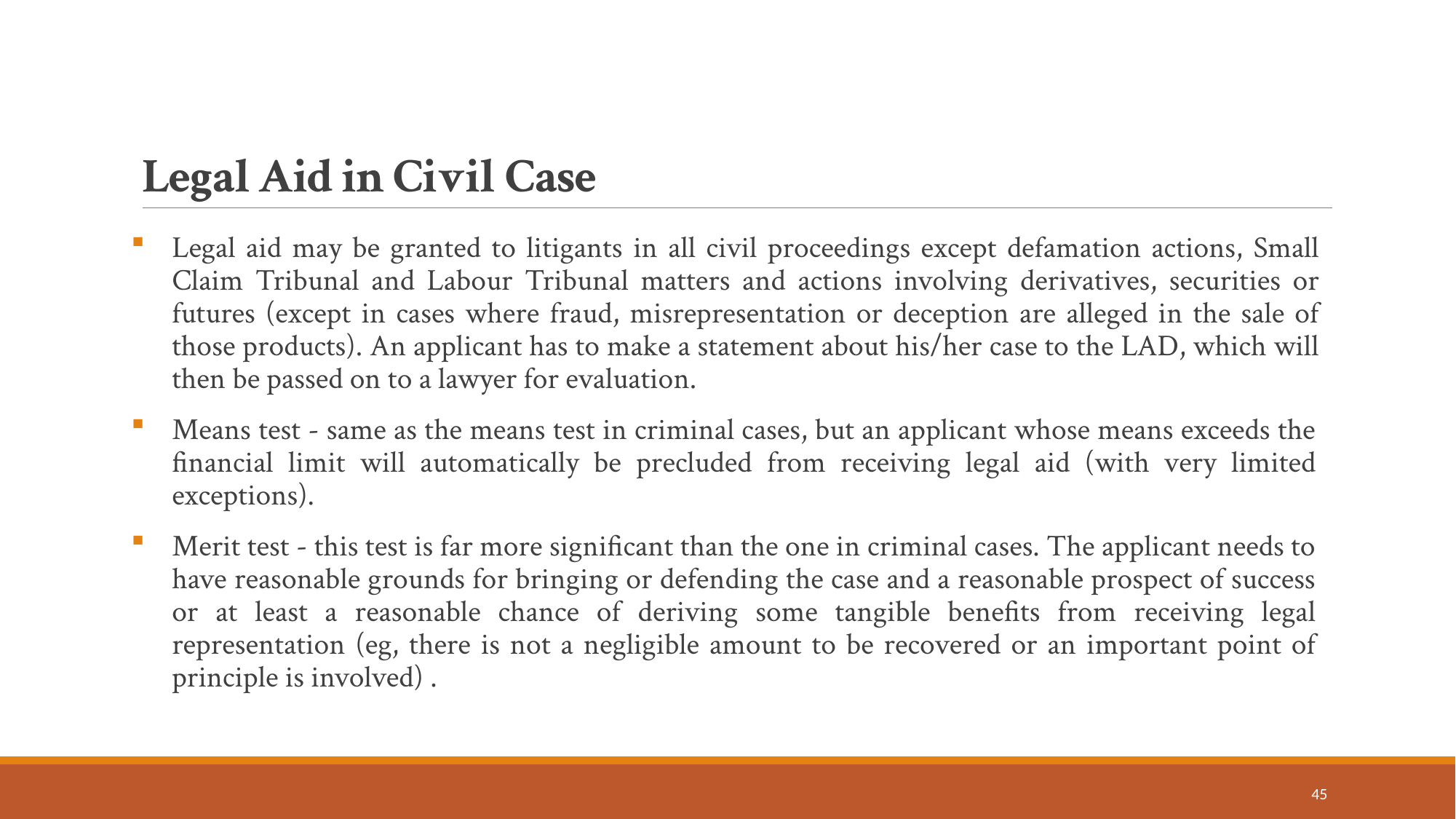

# Legal Aid in Civil Case

Legal aid may be granted to litigants in all civil proceedings except defamation actions, Small Claim Tribunal and Labour Tribunal matters and actions involving derivatives, securities or futures (except in cases where fraud, misrepresentation or deception are alleged in the sale of those products). An applicant has to make a statement about his/her case to the LAD, which will then be passed on to a lawyer for evaluation.
Means test - same as the means test in criminal cases, but an applicant whose means exceeds the financial limit will automatically be precluded from receiving legal aid (with very limited exceptions).
Merit test - this test is far more significant than the one in criminal cases. The applicant needs to have reasonable grounds for bringing or defending the case and a reasonable prospect of success or at least a reasonable chance of deriving some tangible benefits from receiving legal representation (eg, there is not a negligible amount to be recovered or an important point of principle is involved) .

45